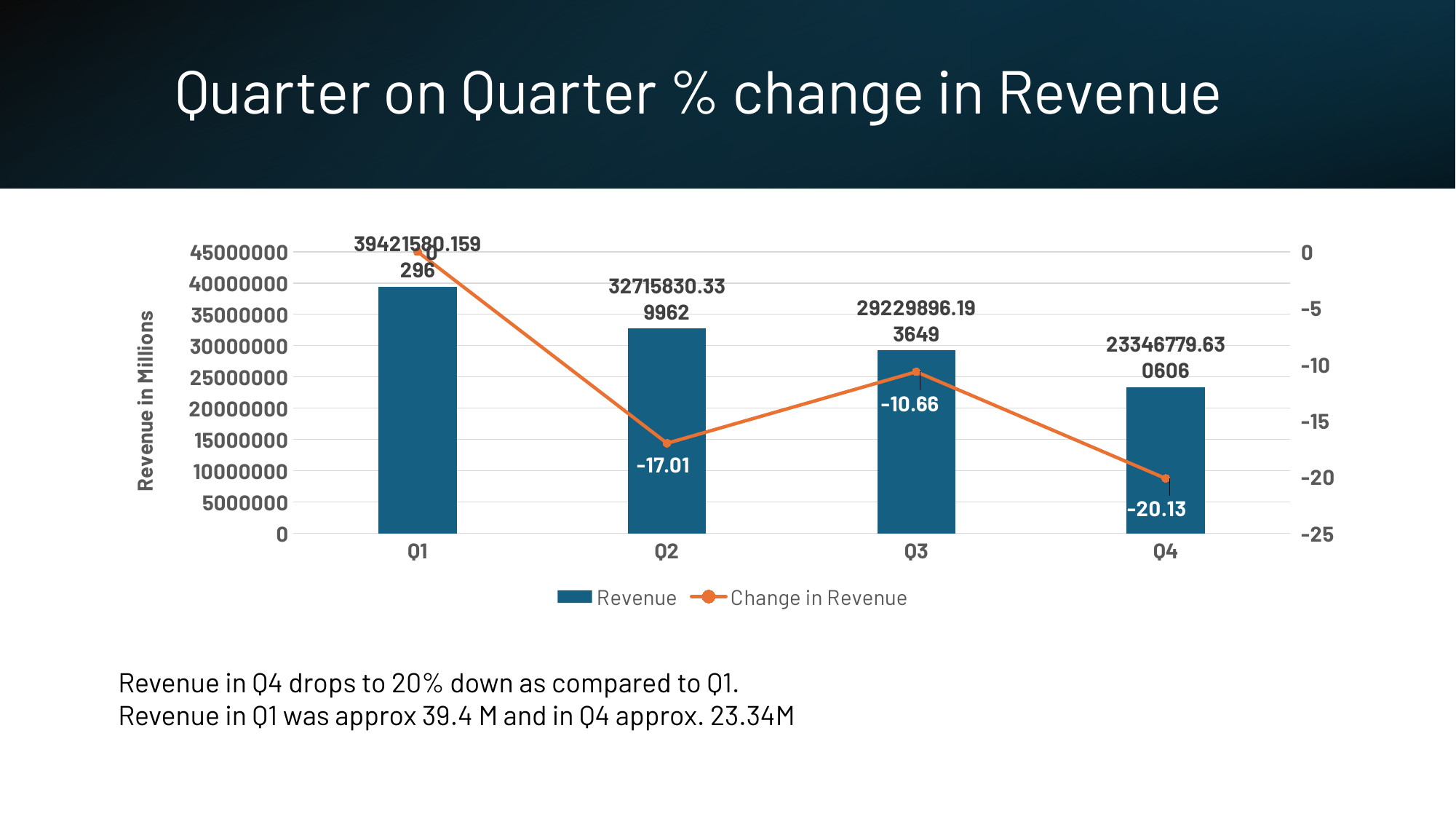

# Quarter on Quarter % change in Revenue

### Chart

| Category |
|---|

### Chart

| Category |
|---|

### Chart

| Category | Revenue | Change in Revenue |
|---|---|---|
| Q1 | 39421580.159296 | 0.0 |
| Q2 | 32715830.339962 | -17.01 |
| Q3 | 29229896.193649 | -10.66 |
| Q4 | 23346779.630606 | -20.13 |
Revenue in Q4 drops to 20% down as compared to Q1.
Revenue in Q1 was approx 39.4 M and in Q4 approx. 23.34M